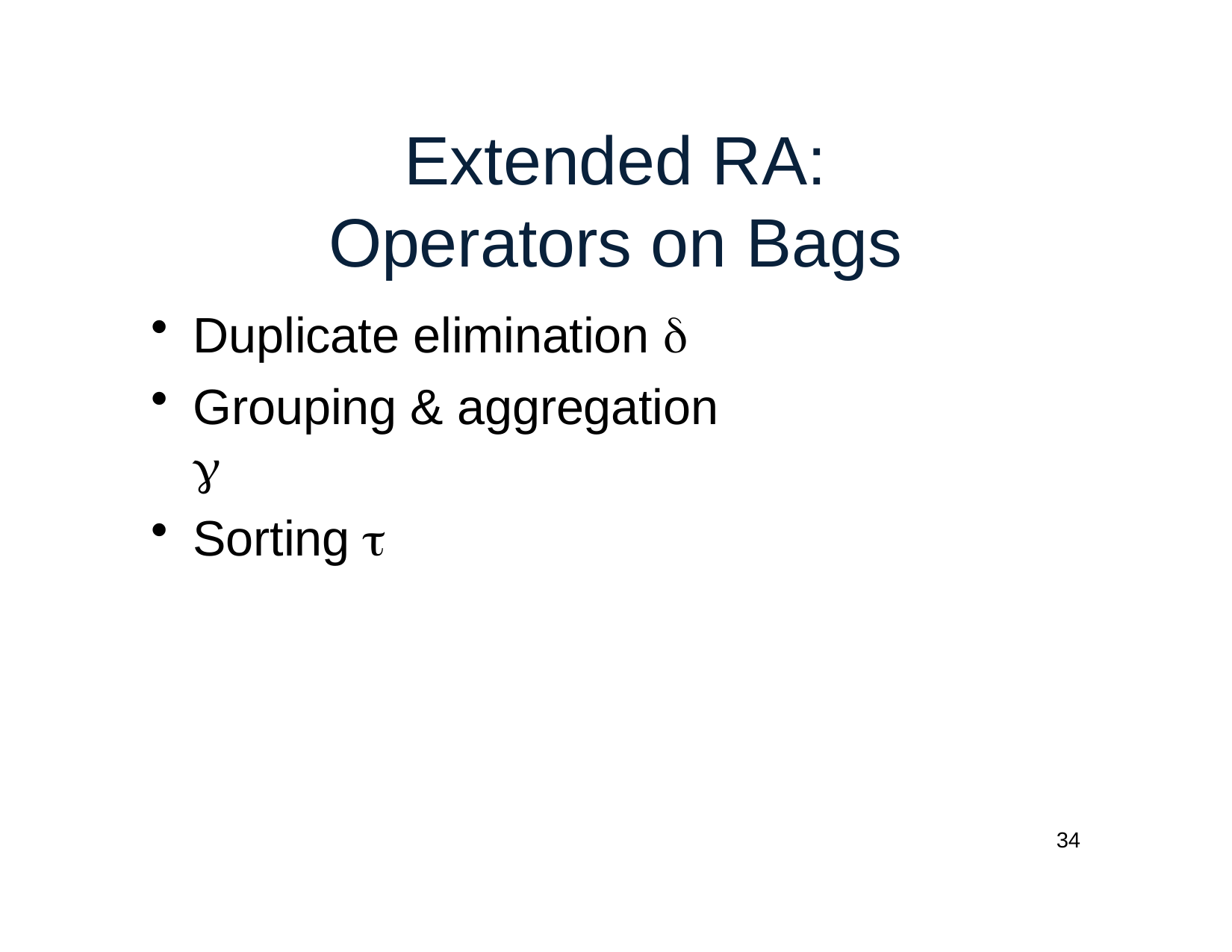

# Extended RA:  Operators on Bags
Duplicate elimination δ
Grouping & aggregation γ
Sorting τ
34